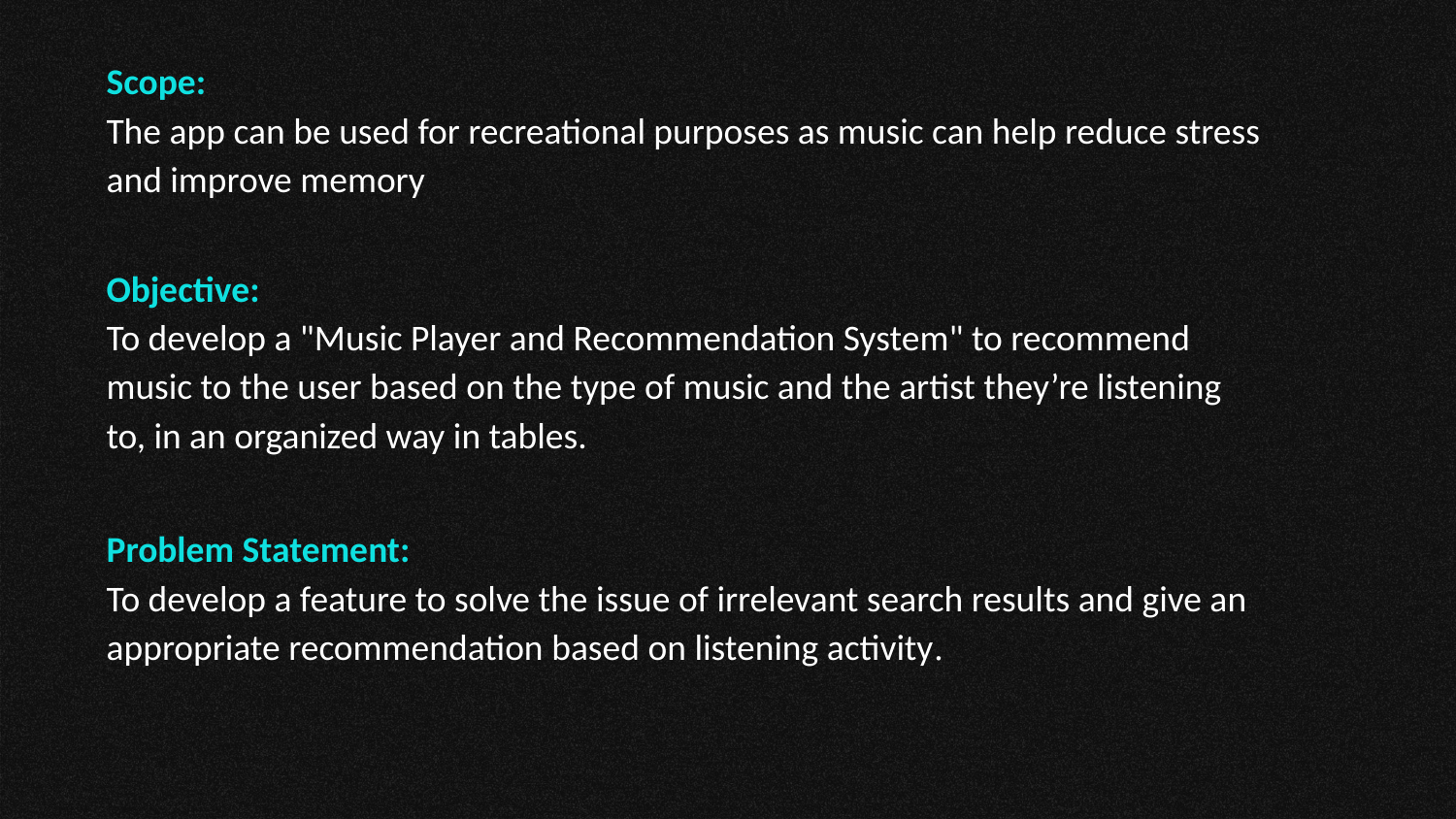

Scope:
The app can be used for recreational purposes as music can help reduce stress and improve memory
Objective:
To develop a "Music Player and Recommendation System" to recommend music to the user based on the type of music and the artist they’re listening to, in an organized way in tables.
Problem Statement:
To develop a feature to solve the issue of irrelevant search results and give an appropriate recommendation based on listening activity.